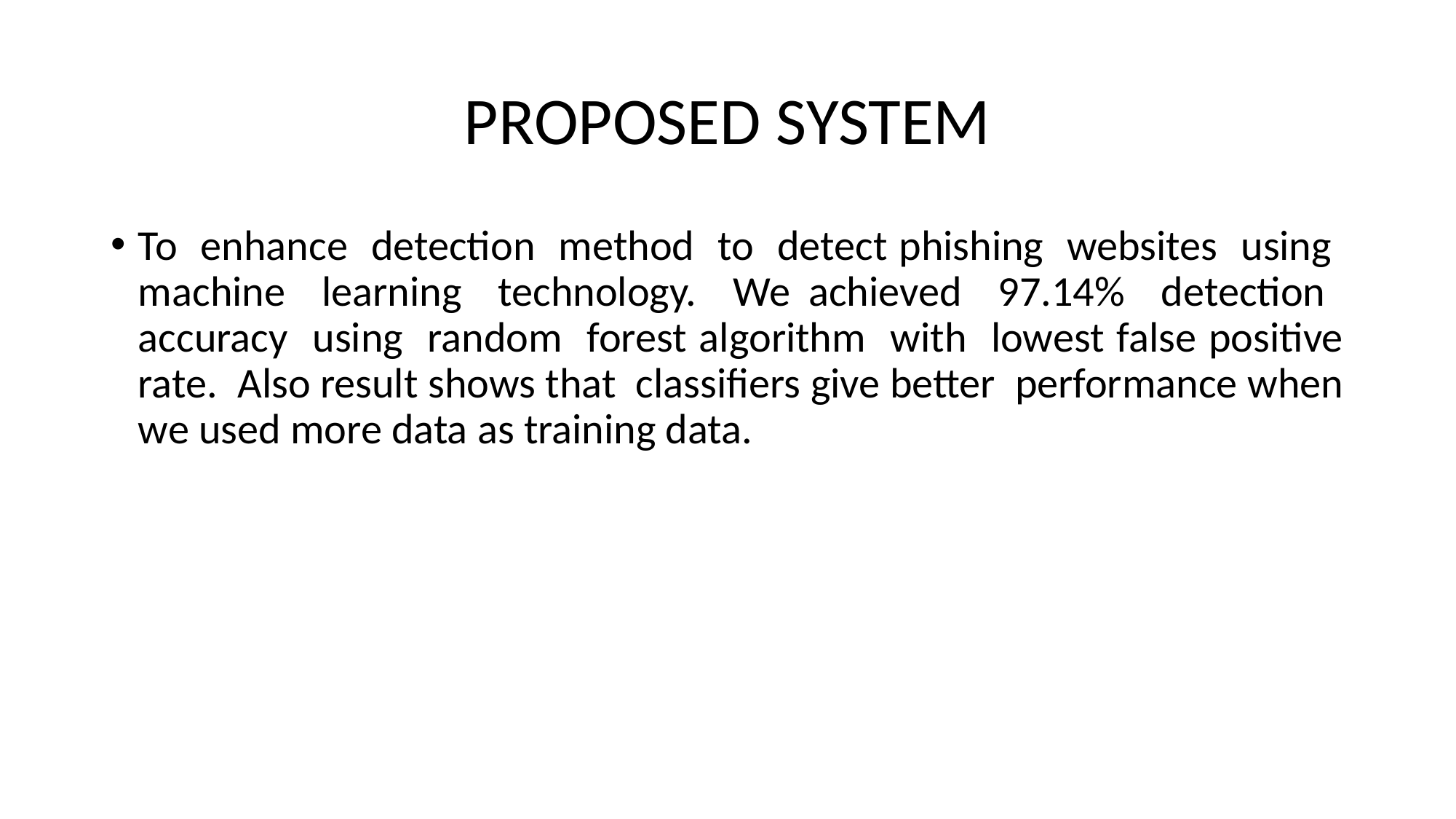

# PROPOSED SYSTEM
To  enhance  detection  method  to  detect phishing  websites  using  machine  learning  technology.  We achieved  97.14%  detection  accuracy  using  random  forest algorithm  with  lowest false positive rate.  Also result shows that  classifiers give better  performance when we used more data as training data.